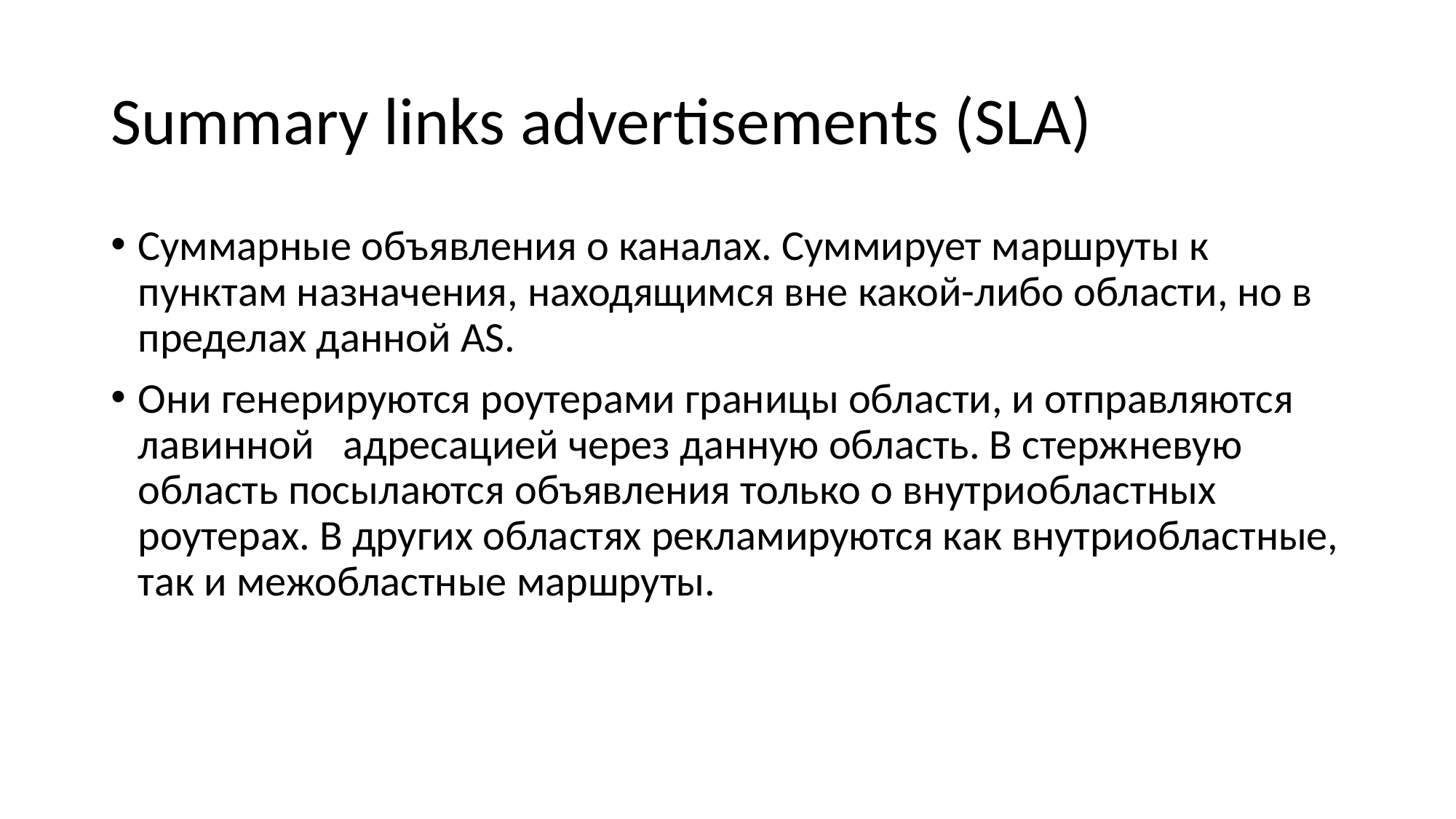

# Summary links advertisements (SLA)
Суммарные объявления о каналах. Суммирует маршруты к пунктам назначения, находящимся вне какой-либо области, но в пределах данной AS.
Они генерируются роутерами границы области, и отправляются лавинной   адресацией через данную область. В стержневую область посылаются объявления только о внутриобластных роутерах. В других областях рекламируются как внутриобластные, так и межобластные маршруты.